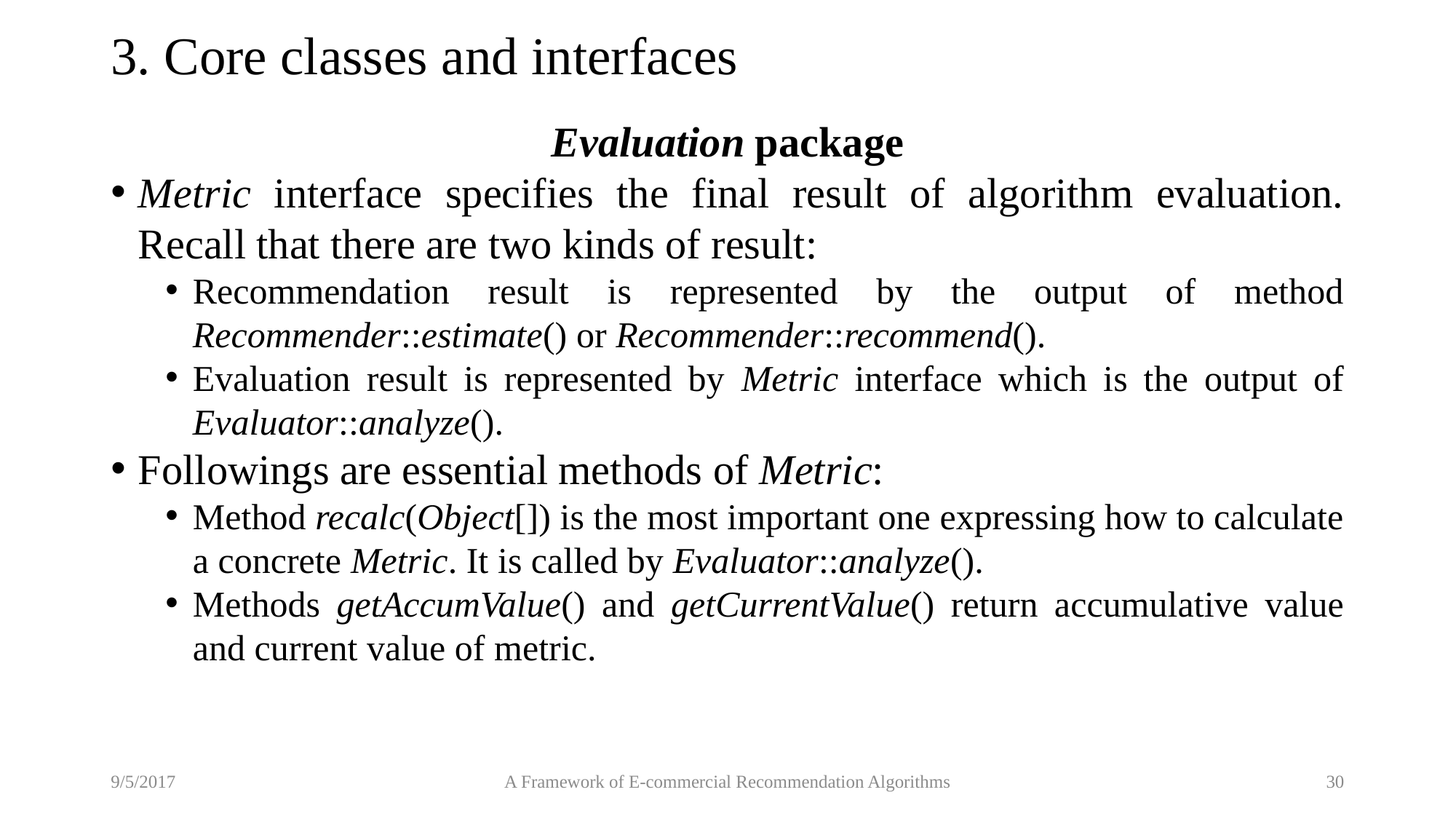

# 3. Core classes and interfaces
Evaluation package
Metric interface specifies the final result of algorithm evaluation. Recall that there are two kinds of result:
Recommendation result is represented by the output of method Recommender::estimate() or Recommender::recommend().
Evaluation result is represented by Metric interface which is the output of Evaluator::analyze().
Followings are essential methods of Metric:
Method recalc(Object[]) is the most important one expressing how to calculate a concrete Metric. It is called by Evaluator::analyze().
Methods getAccumValue() and getCurrentValue() return accumulative value and current value of metric.
9/5/2017
A Framework of E-commercial Recommendation Algorithms
30